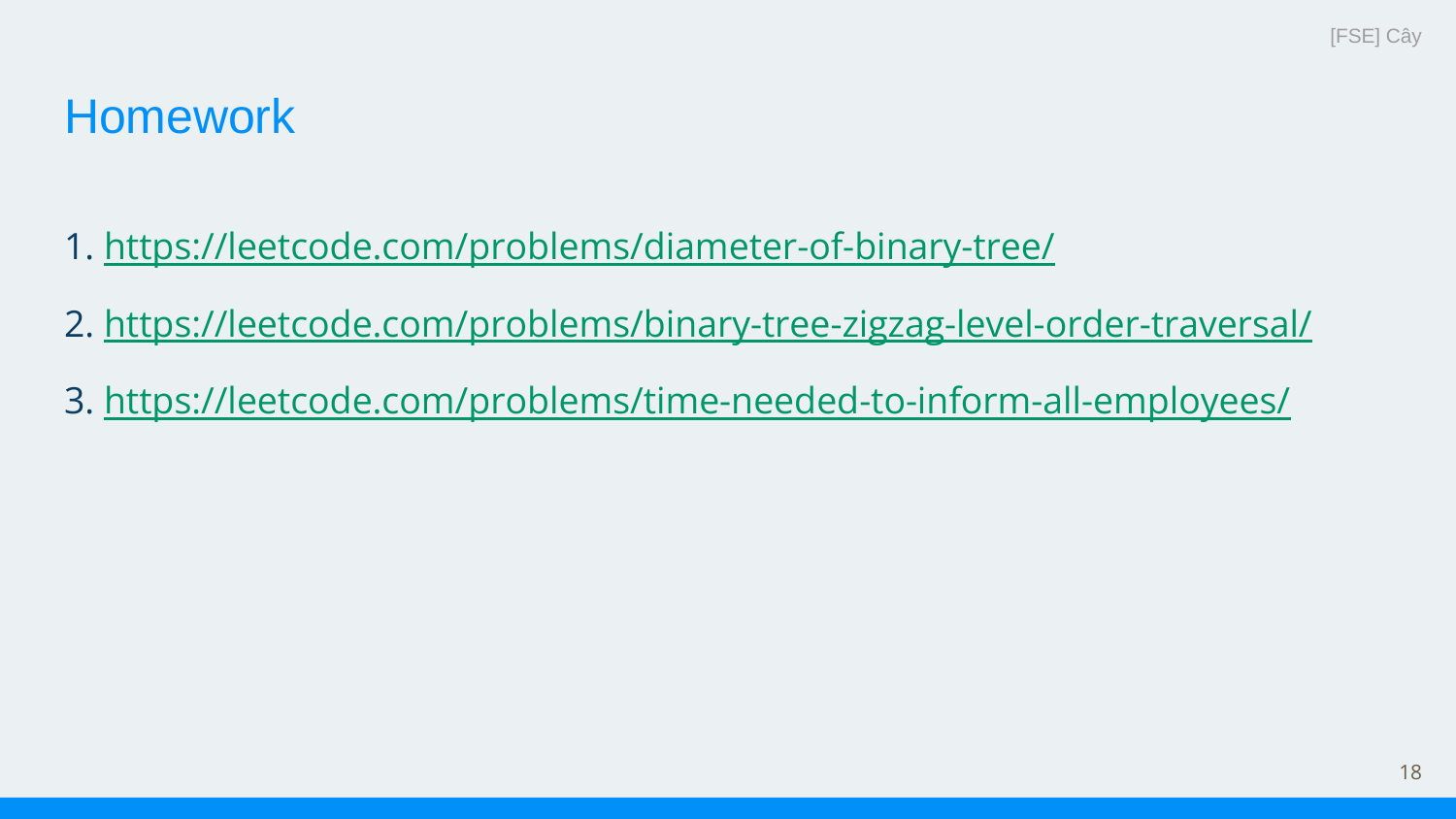

[FSE] Cây
# Homework
1. https://leetcode.com/problems/diameter-of-binary-tree/
2. https://leetcode.com/problems/binary-tree-zigzag-level-order-traversal/
3. https://leetcode.com/problems/time-needed-to-inform-all-employees/
18